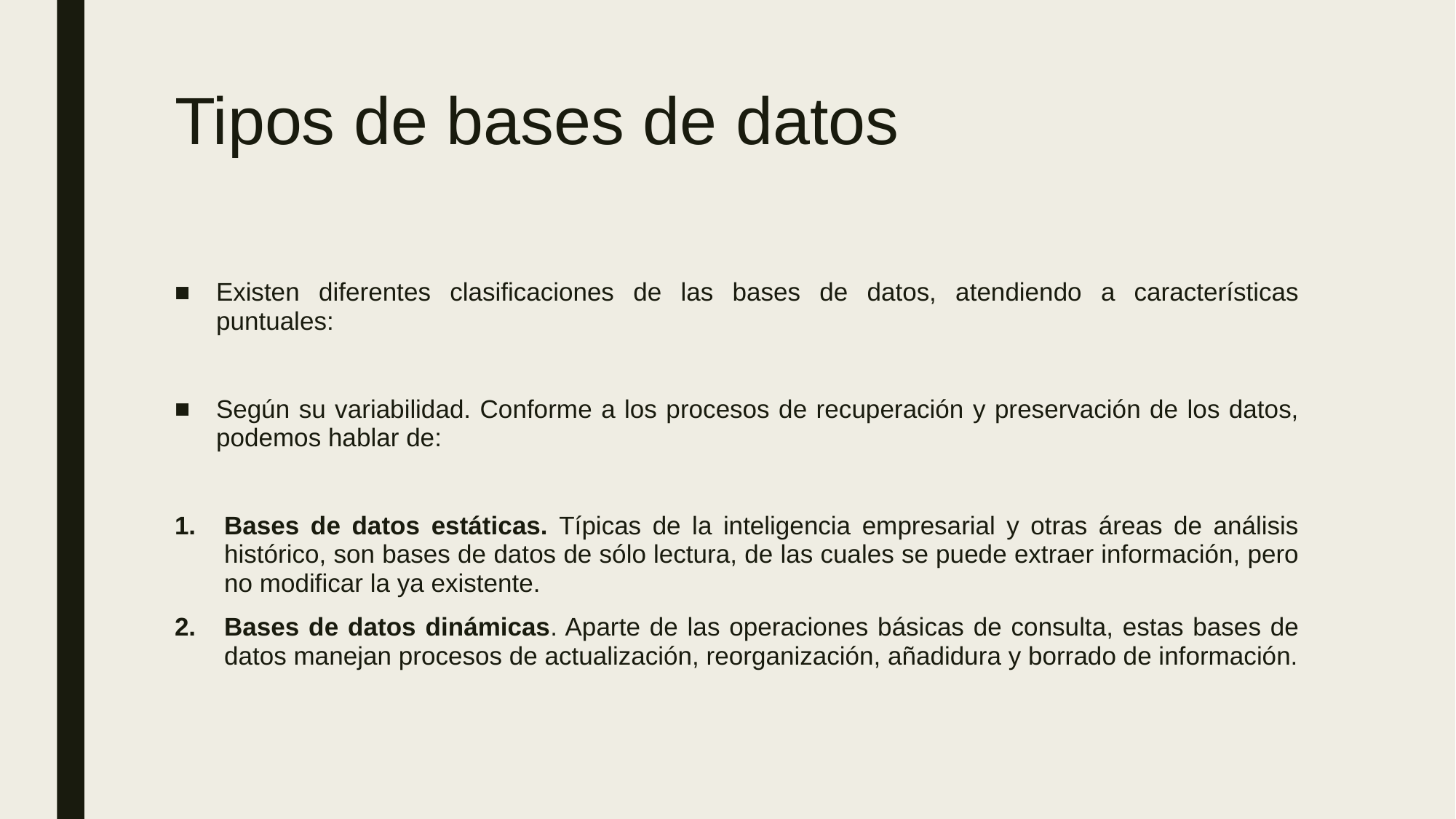

# Tipos de bases de datos
Existen diferentes clasificaciones de las bases de datos, atendiendo a características puntuales:

Según su variabilidad. Conforme a los procesos de recuperación y preservación de los datos, podemos hablar de:

Bases de datos estáticas. Típicas de la inteligencia empresarial y otras áreas de análisis histórico, son bases de datos de sólo lectura, de las cuales se puede extraer información, pero no modificar la ya existente.
Bases de datos dinámicas. Aparte de las operaciones básicas de consulta, estas bases de datos manejan procesos de actualización, reorganización, añadidura y borrado de información.